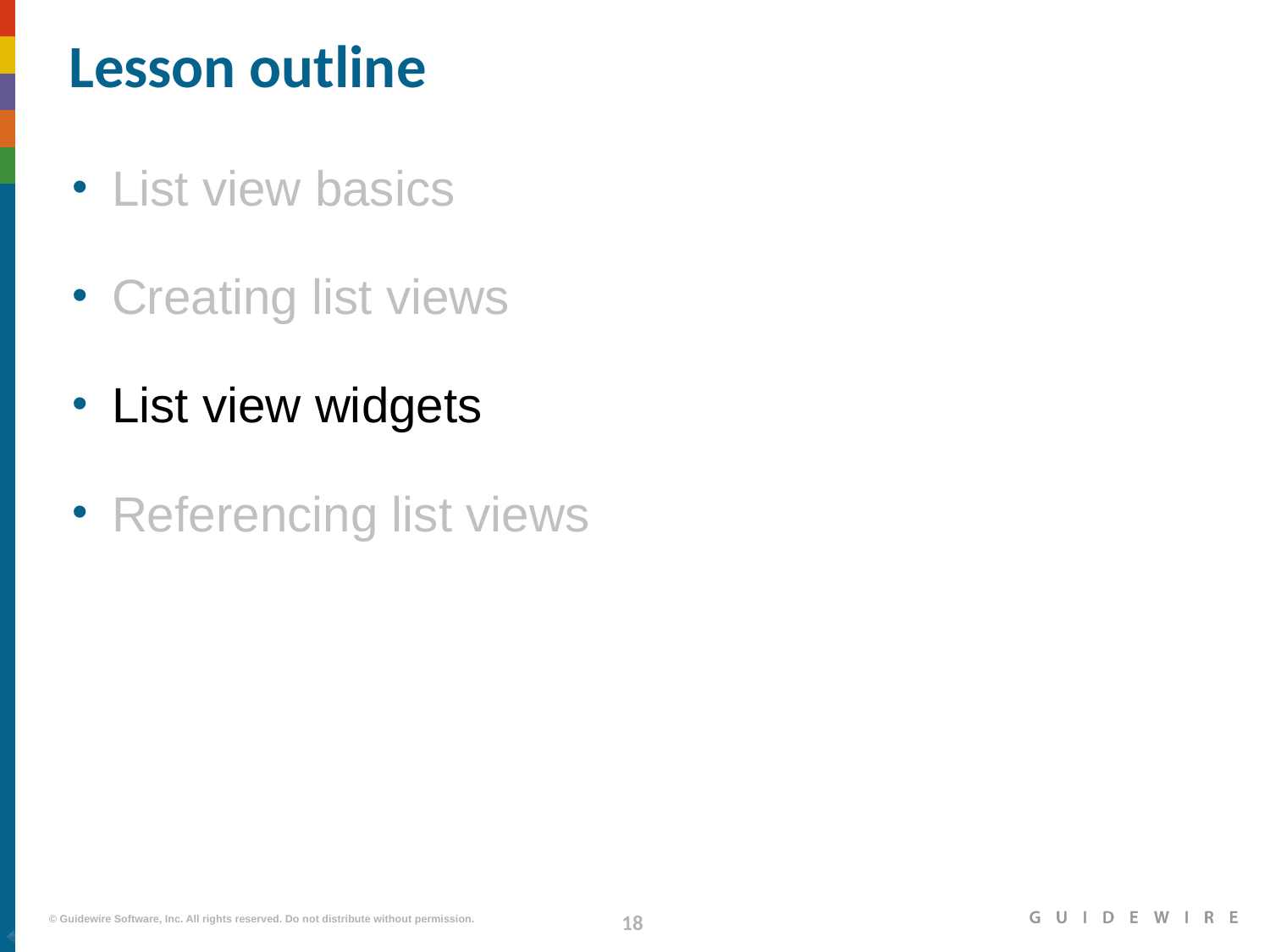

# Lesson outline
List view basics
Creating list views
List view widgets
Referencing list views